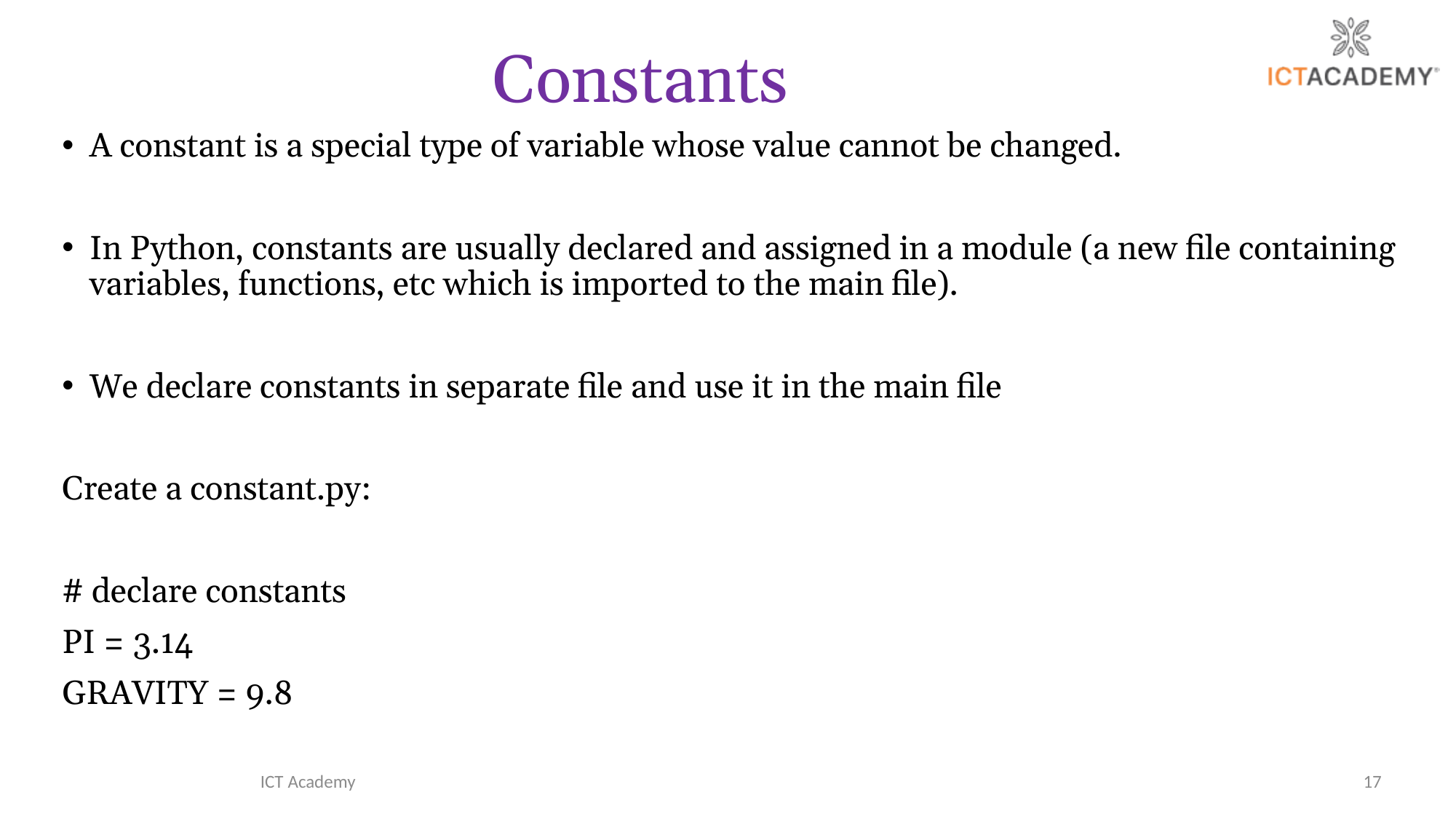

# Constants
A constant is a special type of variable whose value cannot be changed.

In Python, constants are usually declared and assigned in a module (a new file containing variables, functions, etc which is imported to the main file).

We declare constants in separate file and use it in the main file

Create a constant.py:

# declare constants
PI = 3.14
GRAVITY = 9.8
ICT Academy
17